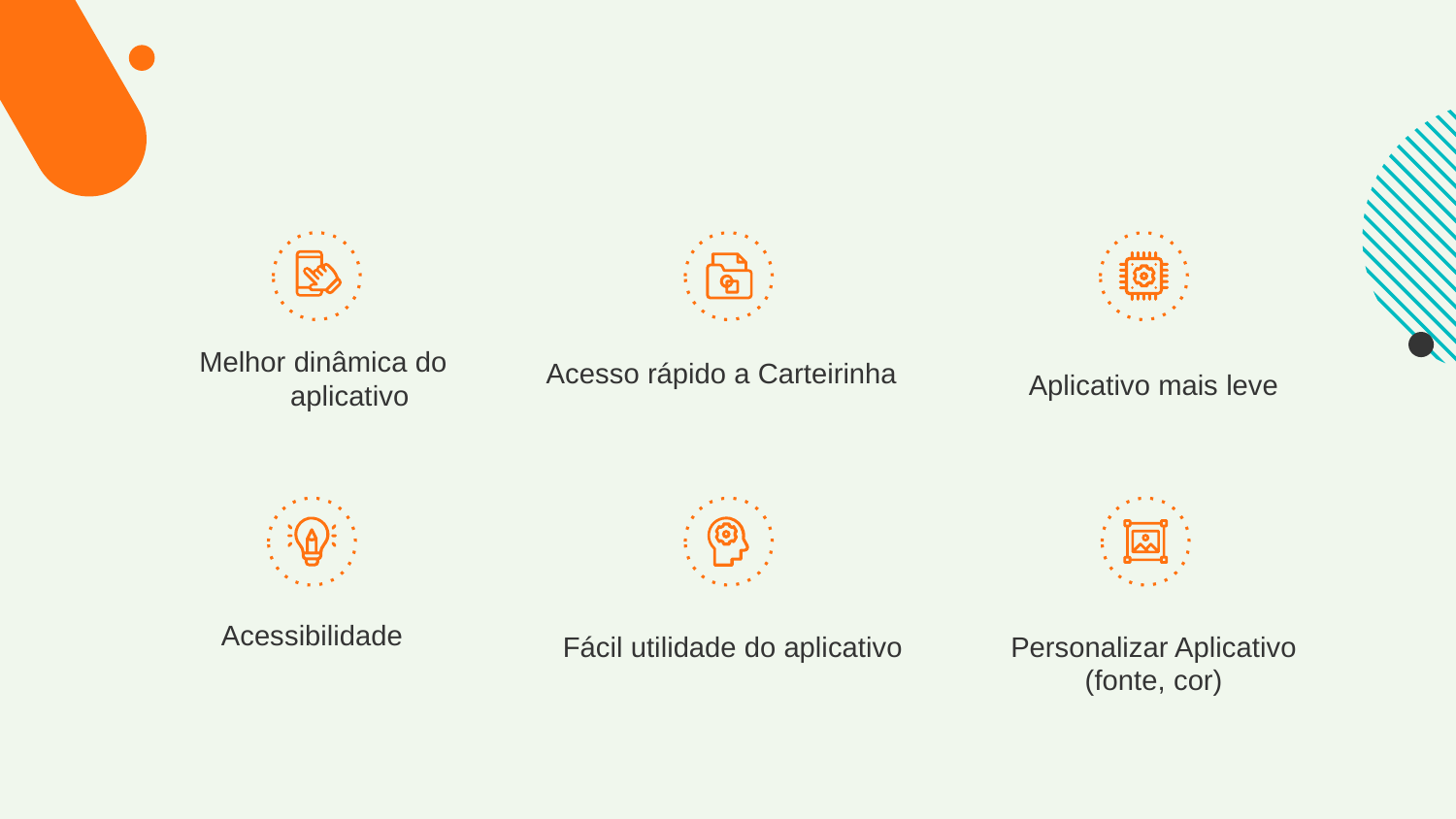

# Melhor dinâmica do aplicativo
Acesso rápido a Carteirinha
Aplicativo mais leve

Acessibilidade
Fácil utilidade do aplicativo
Personalizar Aplicativo
(fonte, cor)